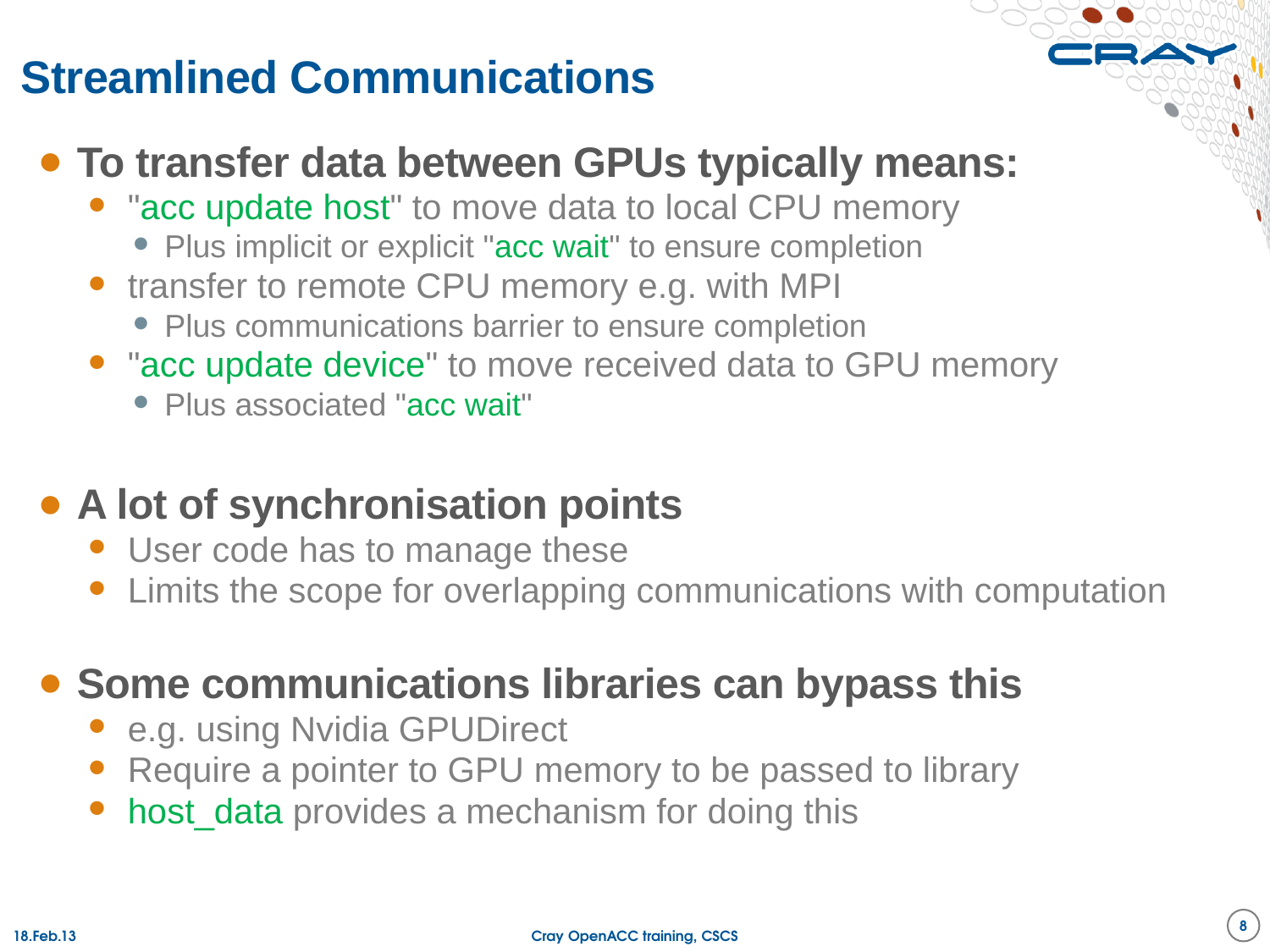

# Streamlined Communications
To transfer data between GPUs typically means:
"acc update host" to move data to local CPU memory
Plus implicit or explicit "acc wait" to ensure completion
transfer to remote CPU memory e.g. with MPI
Plus communications barrier to ensure completion
"acc update device" to move received data to GPU memory
Plus associated "acc wait"

A lot of synchronisation points
User code has to manage these
Limits the scope for overlapping communications with computation

Some communications libraries can bypass this
e.g. using Nvidia GPUDirect
Require a pointer to GPU memory to be passed to library
host_data provides a mechanism for doing this
8
18.Feb.13
Cray OpenACC training, CSCS